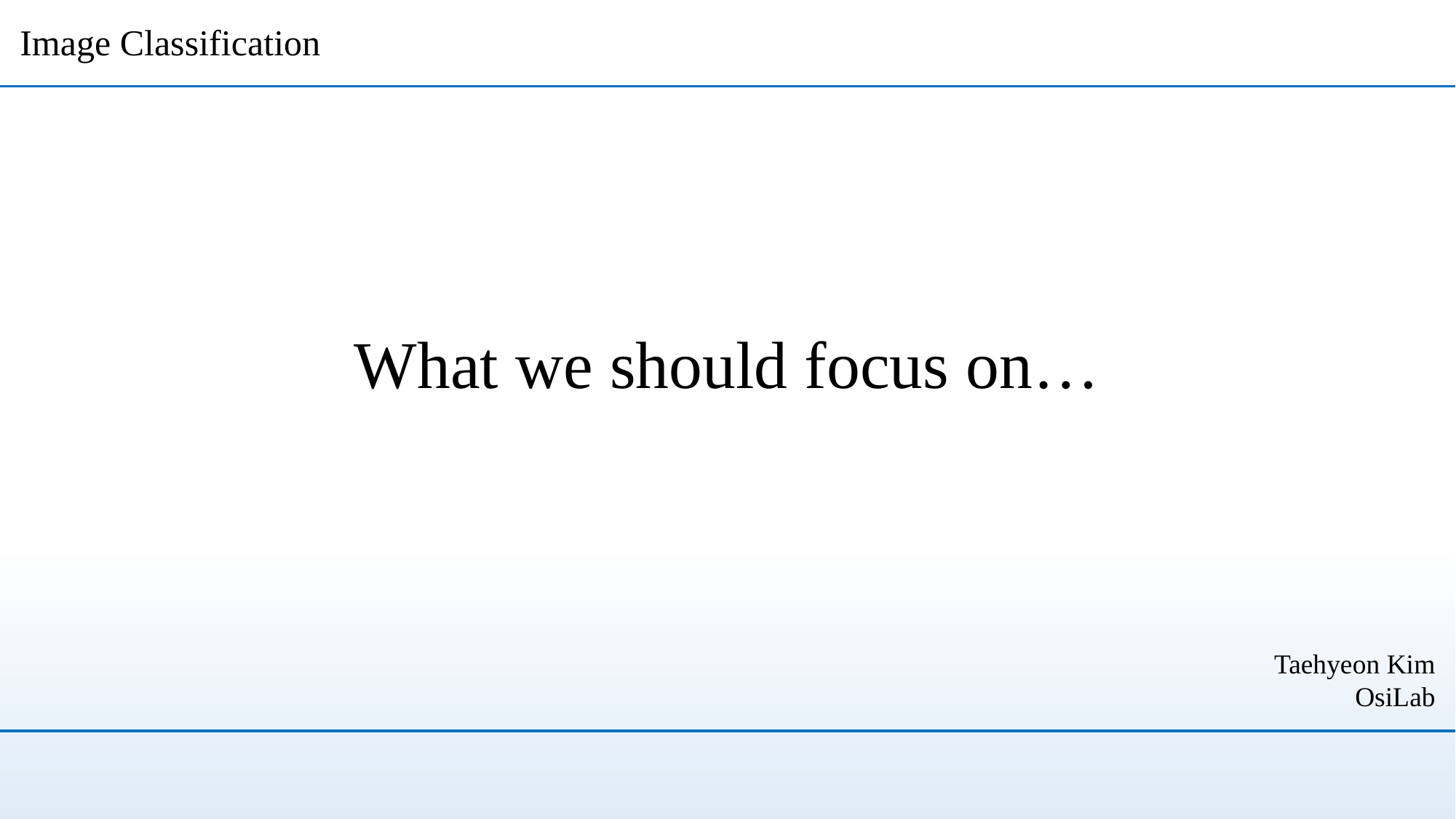

Image Classification
What we should focus on…
Taehyeon Kim
OsiLab